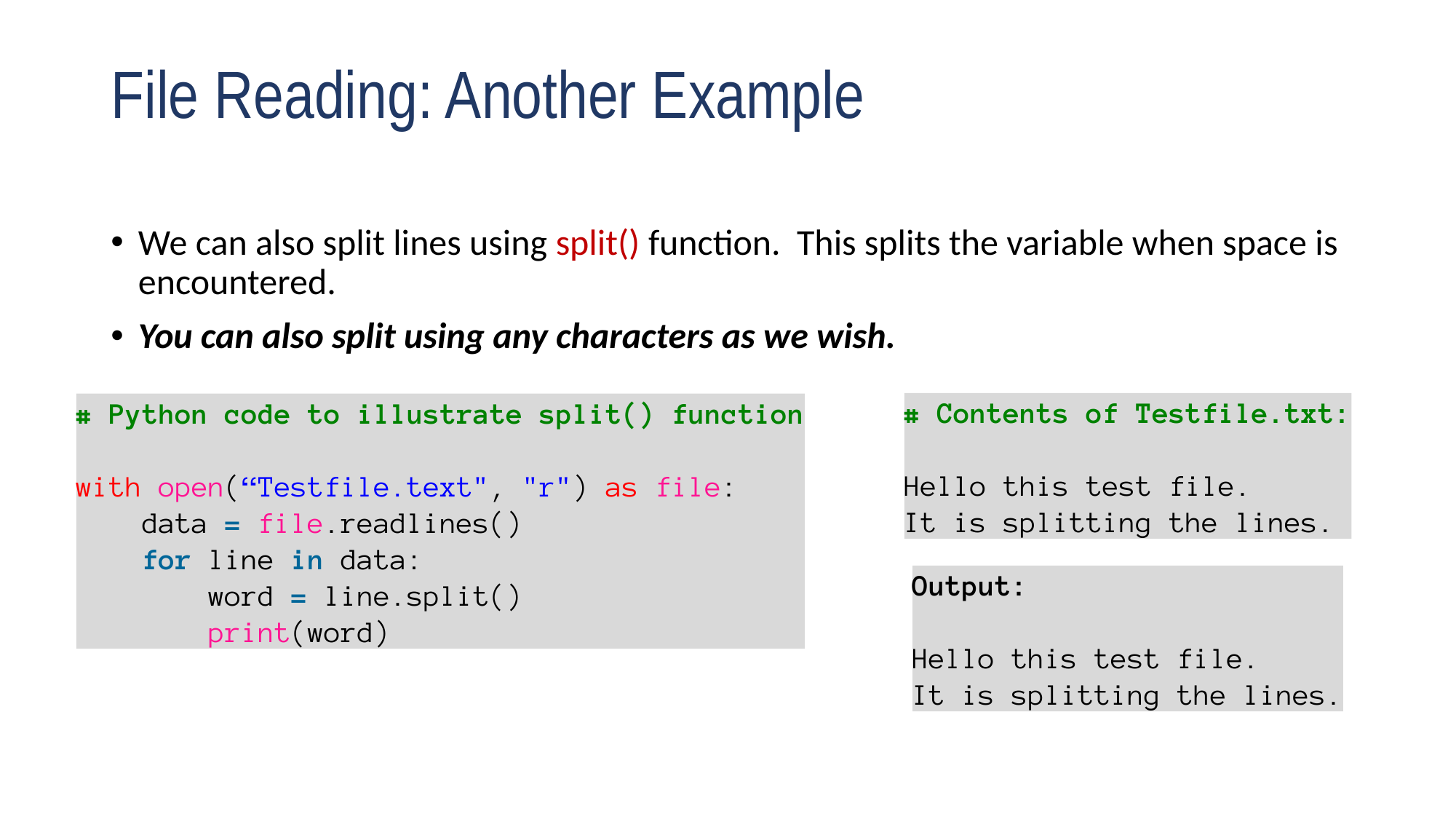

# File Reading: Another Example
We can also split lines using split() function.  This splits the variable when space is encountered.
You can also split using any characters as we wish.
# Python code to illustrate split() function

with open(“Testfile.text", "r") as file:
    data = file.readlines()
    for line in data:
        word = line.split()
        print(word)
# Contents of Testfile.txt:

Hello this test file.
It is splitting the lines.
Output:

Hello this test file.
It is splitting the lines.